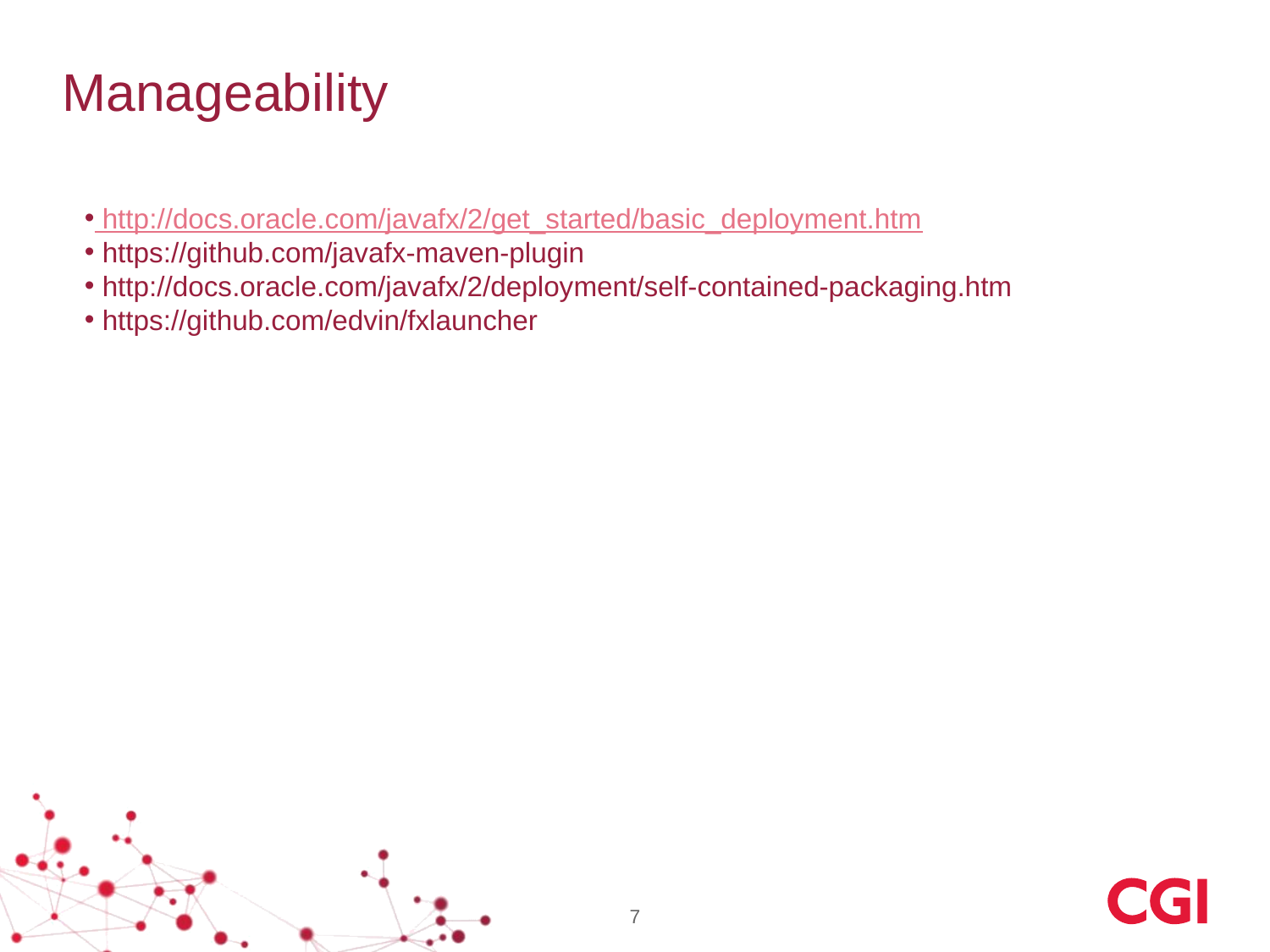

# Manageability
 http://docs.oracle.com/javafx/2/get_started/basic_deployment.htm
 https://github.com/javafx-maven-plugin
 http://docs.oracle.com/javafx/2/deployment/self-contained-packaging.htm
 https://github.com/edvin/fxlauncher
7